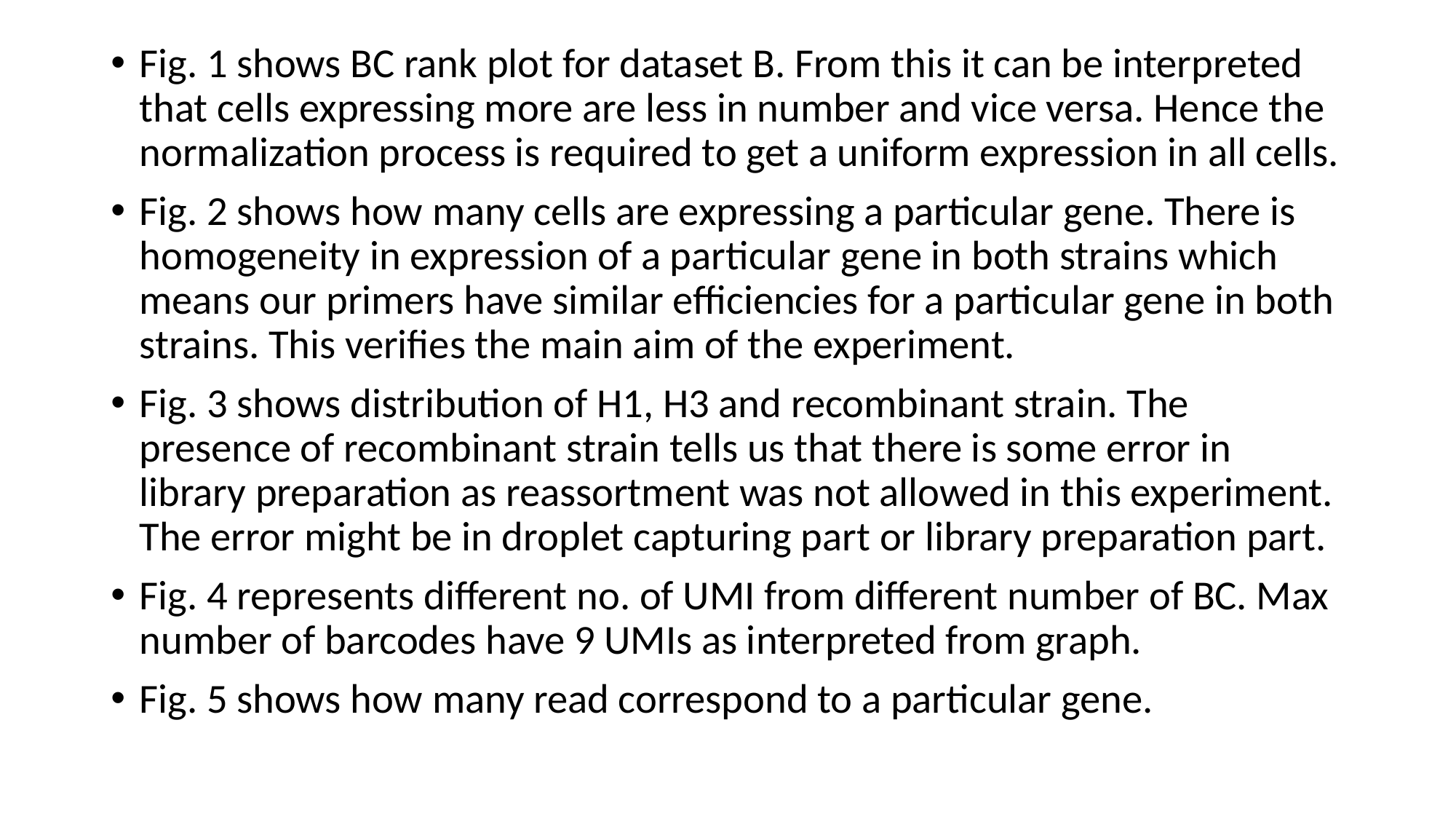

Fig. 1 shows BC rank plot for dataset B. From this it can be interpreted that cells expressing more are less in number and vice versa. Hence the normalization process is required to get a uniform expression in all cells.
Fig. 2 shows how many cells are expressing a particular gene. There is homogeneity in expression of a particular gene in both strains which means our primers have similar efficiencies for a particular gene in both strains. This verifies the main aim of the experiment.
Fig. 3 shows distribution of H1, H3 and recombinant strain. The presence of recombinant strain tells us that there is some error in library preparation as reassortment was not allowed in this experiment. The error might be in droplet capturing part or library preparation part.
Fig. 4 represents different no. of UMI from different number of BC. Max number of barcodes have 9 UMIs as interpreted from graph.
Fig. 5 shows how many read correspond to a particular gene.